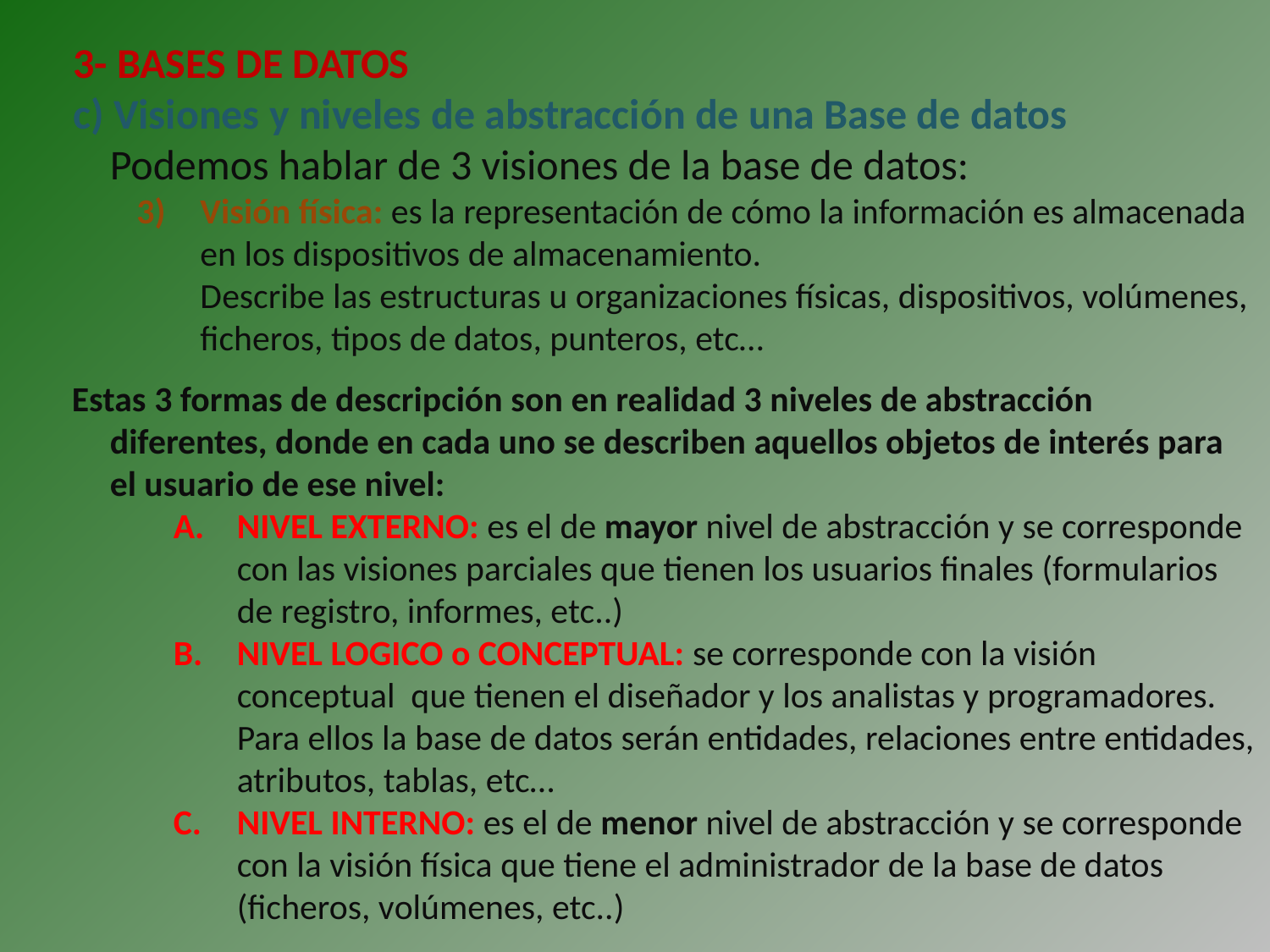

3- BASES DE DATOS
 Visiones y niveles de abstracción de una Base de datos
  	Podemos hablar de 3 visiones de la base de datos:
Visión física: es la representación de cómo la información es almacenada en los dispositivos de almacenamiento.
	Describe las estructuras u organizaciones físicas, dispositivos, volúmenes, ficheros, tipos de datos, punteros, etc…

Estas 3 formas de descripción son en realidad 3 niveles de abstracción diferentes, donde en cada uno se describen aquellos objetos de interés para el usuario de ese nivel:
NIVEL EXTERNO: es el de mayor nivel de abstracción y se corresponde con las visiones parciales que tienen los usuarios finales (formularios de registro, informes, etc..)
NIVEL LOGICO o CONCEPTUAL: se corresponde con la visión conceptual  que tienen el diseñador y los analistas y programadores. Para ellos la base de datos serán entidades, relaciones entre entidades, atributos, tablas, etc…
NIVEL INTERNO: es el de menor nivel de abstracción y se corresponde con la visión física que tiene el administrador de la base de datos (ficheros, volúmenes, etc..)